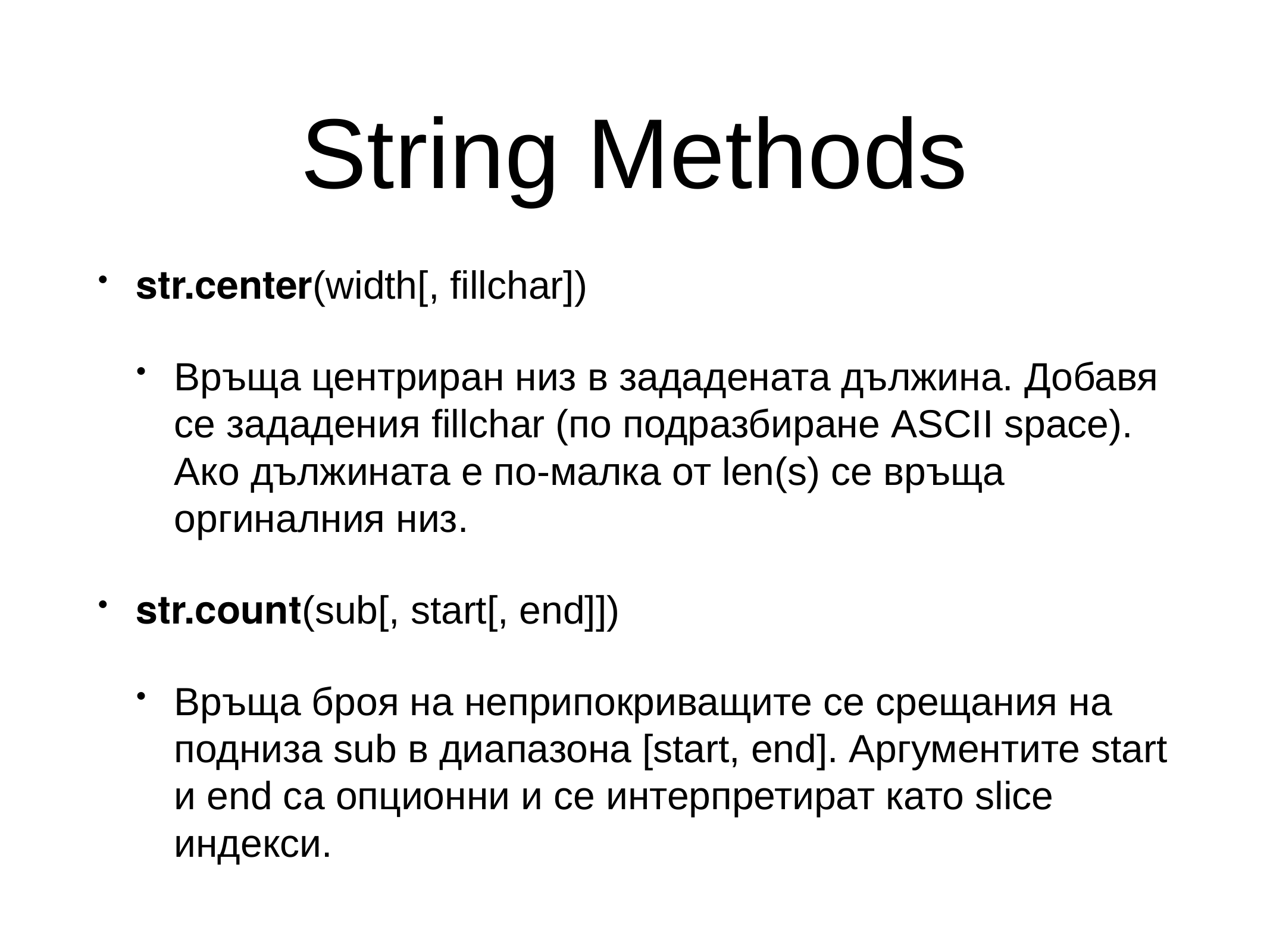

# String Methods
str.center(width[, fillchar])
Връща центриран низ в зададената дължина. Добавя се зададения fillchar (по подразбиране ASCII space). Ако дължината е по-малка от len(s) се връща оргиналния низ.
str.count(sub[, start[, end]])
Връща броя на неприпокриващите се срещания на подниза sub в диапазона [start, end]. Аргументите start и end са опционни и се интерпретират като slice индекси.